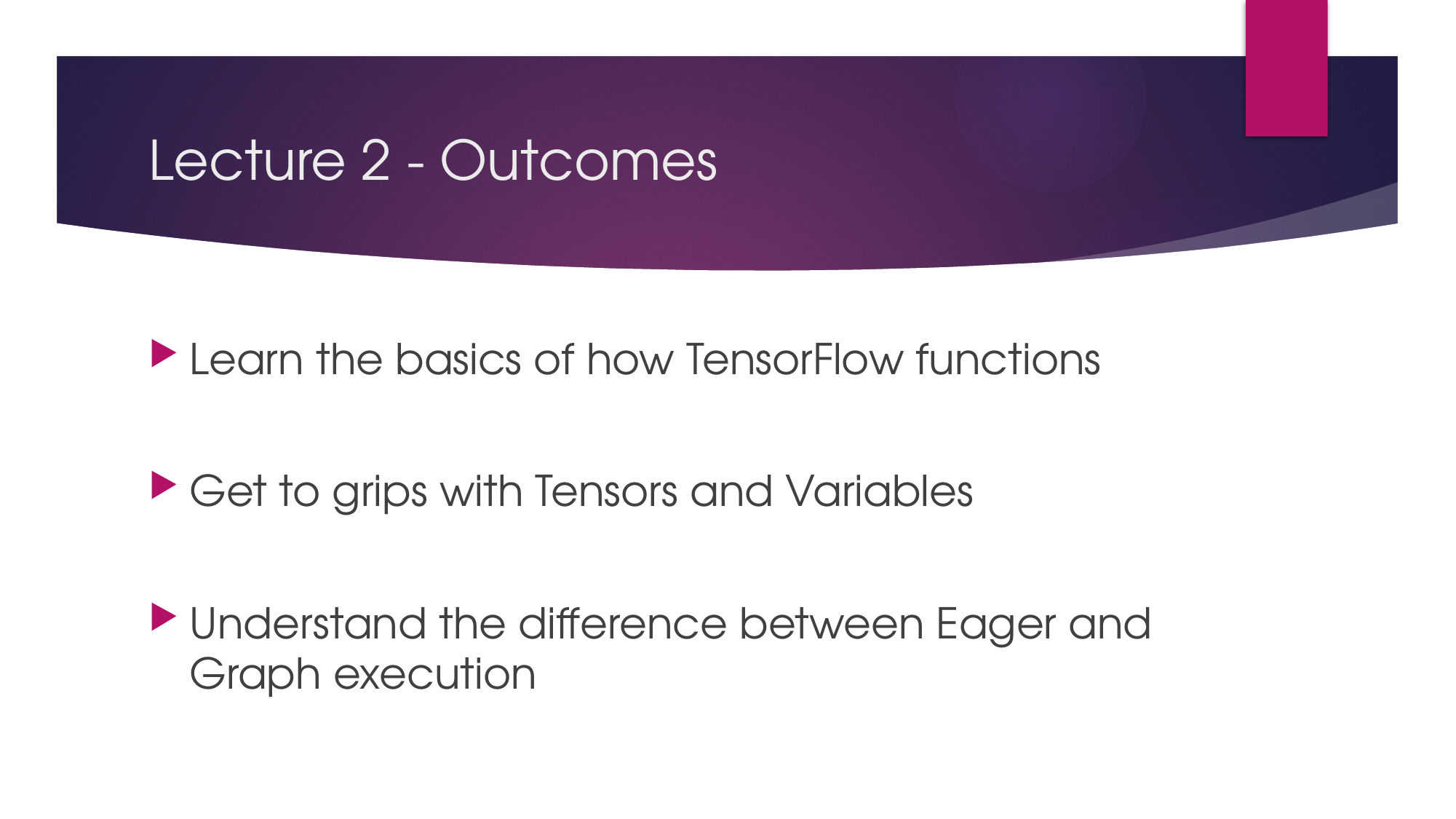

# Lecture 2 - Outcomes
Learn the basics of how TensorFlow functions

Get to grips with Tensors and Variables

Understand the difference between Eager and Graph execution